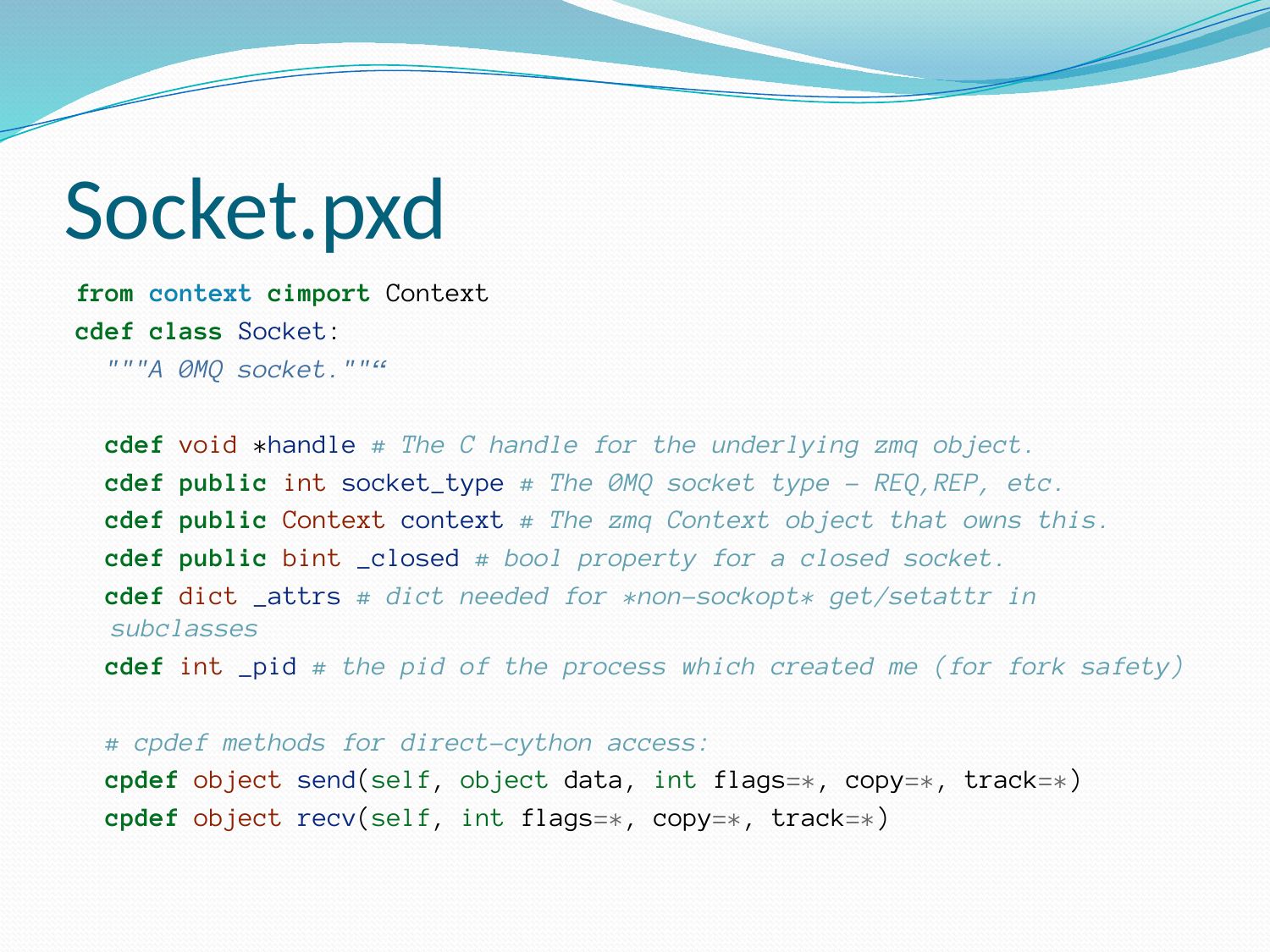

# Socket.pxd
from context cimport Context
cdef class Socket:
  """A 0MQ socket.""“

  cdef void *handle # The C handle for the underlying zmq object.
  cdef public int socket_type # The 0MQ socket type - REQ,REP, etc.
  cdef public Context context # The zmq Context object that owns this.
  cdef public bint _closed # bool property for a closed socket.
  cdef dict _attrs # dict needed for *non-sockopt* get/setattr in subclasses
  cdef int _pid # the pid of the process which created me (for fork safety)

  # cpdef methods for direct-cython access:
  cpdef object send(self, object data, int flags=*, copy=*, track=*)
  cpdef object recv(self, int flags=*, copy=*, track=*)